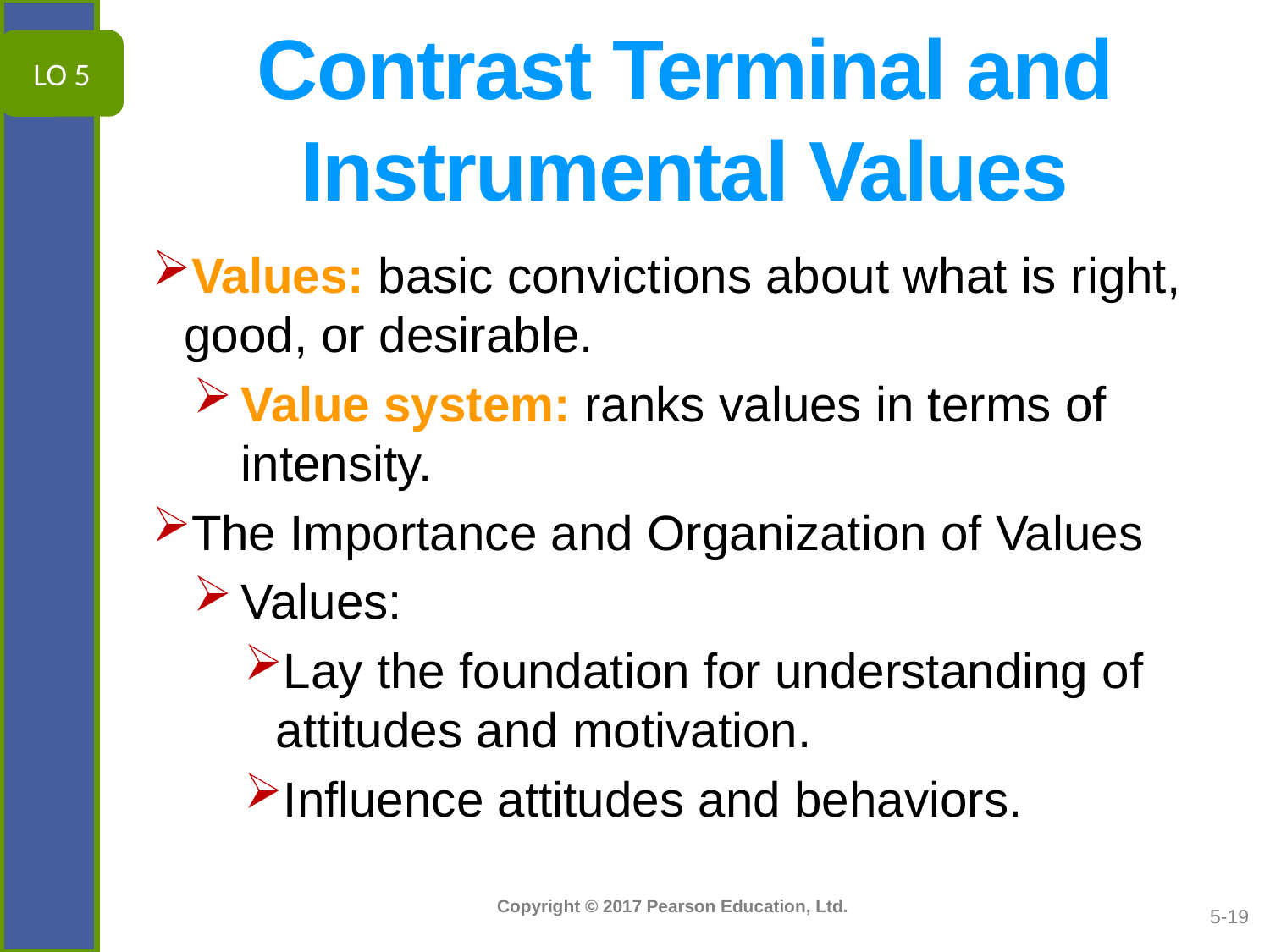

# Contrast Terminal and Instrumental Values
LO 5
Values: basic convictions about what is right, good, or desirable.
Value system: ranks values in terms of intensity.
The Importance and Organization of Values
Values:
Lay the foundation for understanding of attitudes and motivation.
Influence attitudes and behaviors.
5-19